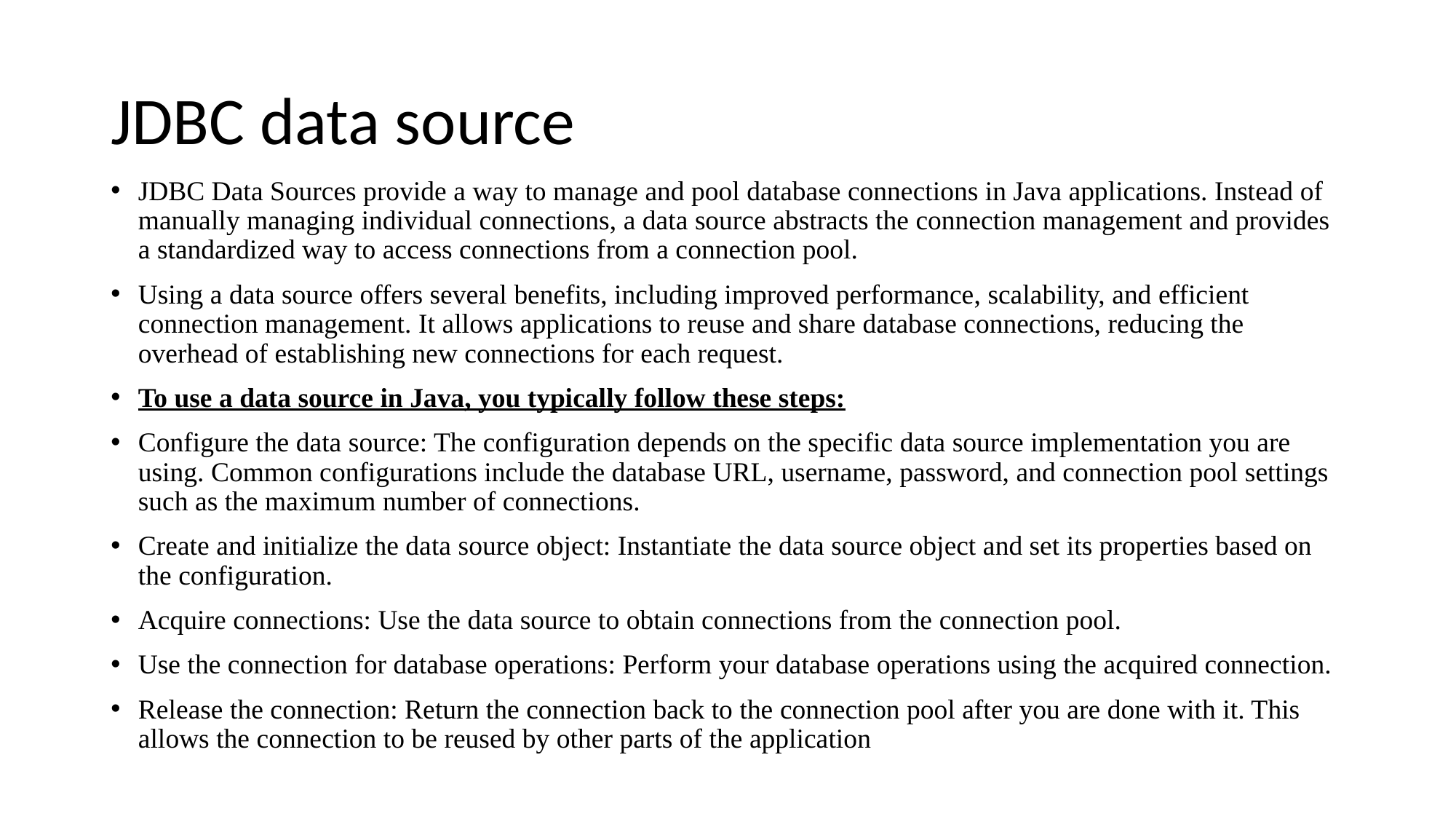

# JDBC data source
JDBC Data Sources provide a way to manage and pool database connections in Java applications. Instead of manually managing individual connections, a data source abstracts the connection management and provides a standardized way to access connections from a connection pool.
Using a data source offers several benefits, including improved performance, scalability, and efficient connection management. It allows applications to reuse and share database connections, reducing the overhead of establishing new connections for each request.
To use a data source in Java, you typically follow these steps:
Configure the data source: The configuration depends on the specific data source implementation you are using. Common configurations include the database URL, username, password, and connection pool settings such as the maximum number of connections.
Create and initialize the data source object: Instantiate the data source object and set its properties based on the configuration.
Acquire connections: Use the data source to obtain connections from the connection pool.
Use the connection for database operations: Perform your database operations using the acquired connection.
Release the connection: Return the connection back to the connection pool after you are done with it. This allows the connection to be reused by other parts of the application